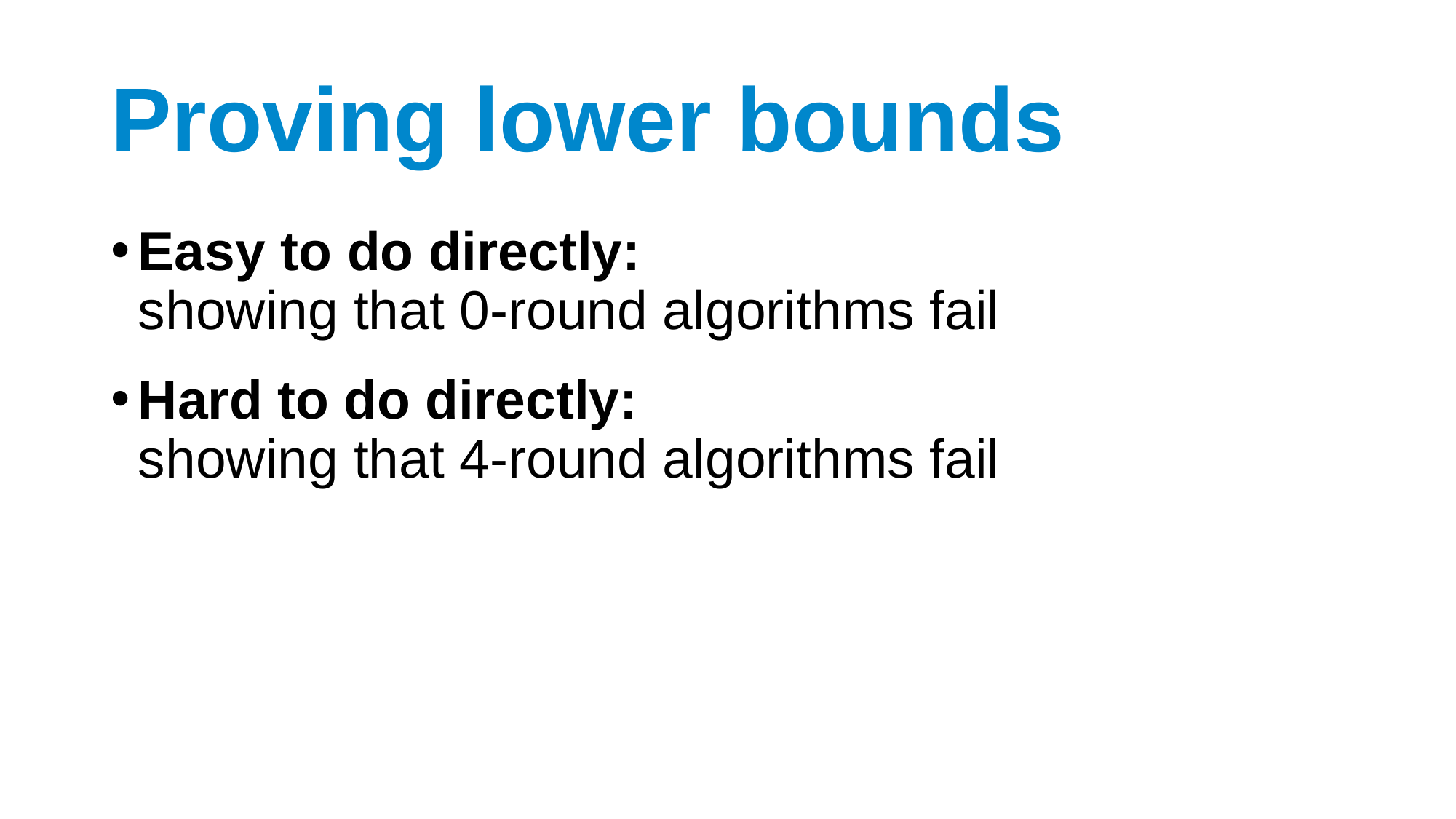

# Proving lower bounds
Easy to do directly:
showing that 0-round algorithms fail
Hard to do directly:
showing that 4-round algorithms fail
Solution: round elimination technique